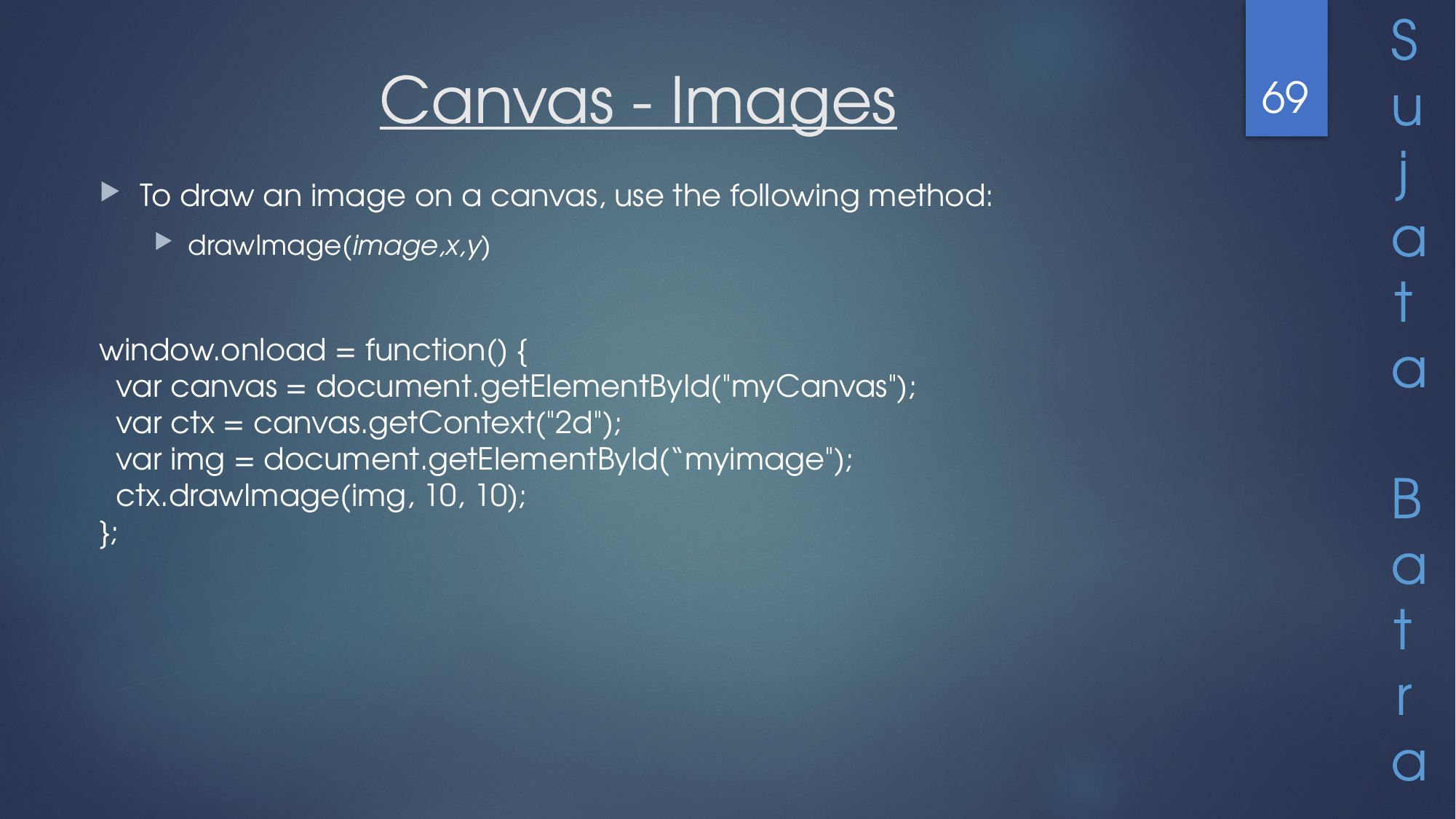

69
# Canvas - Images
To draw an image on a canvas, use the following method:
drawImage(image,x,y)

window.onload = function() {
  var canvas = document.getElementById("myCanvas");
  var ctx = canvas.getContext("2d");
  var img = document.getElementById(“myimage");
  ctx.drawImage(img, 10, 10);
};